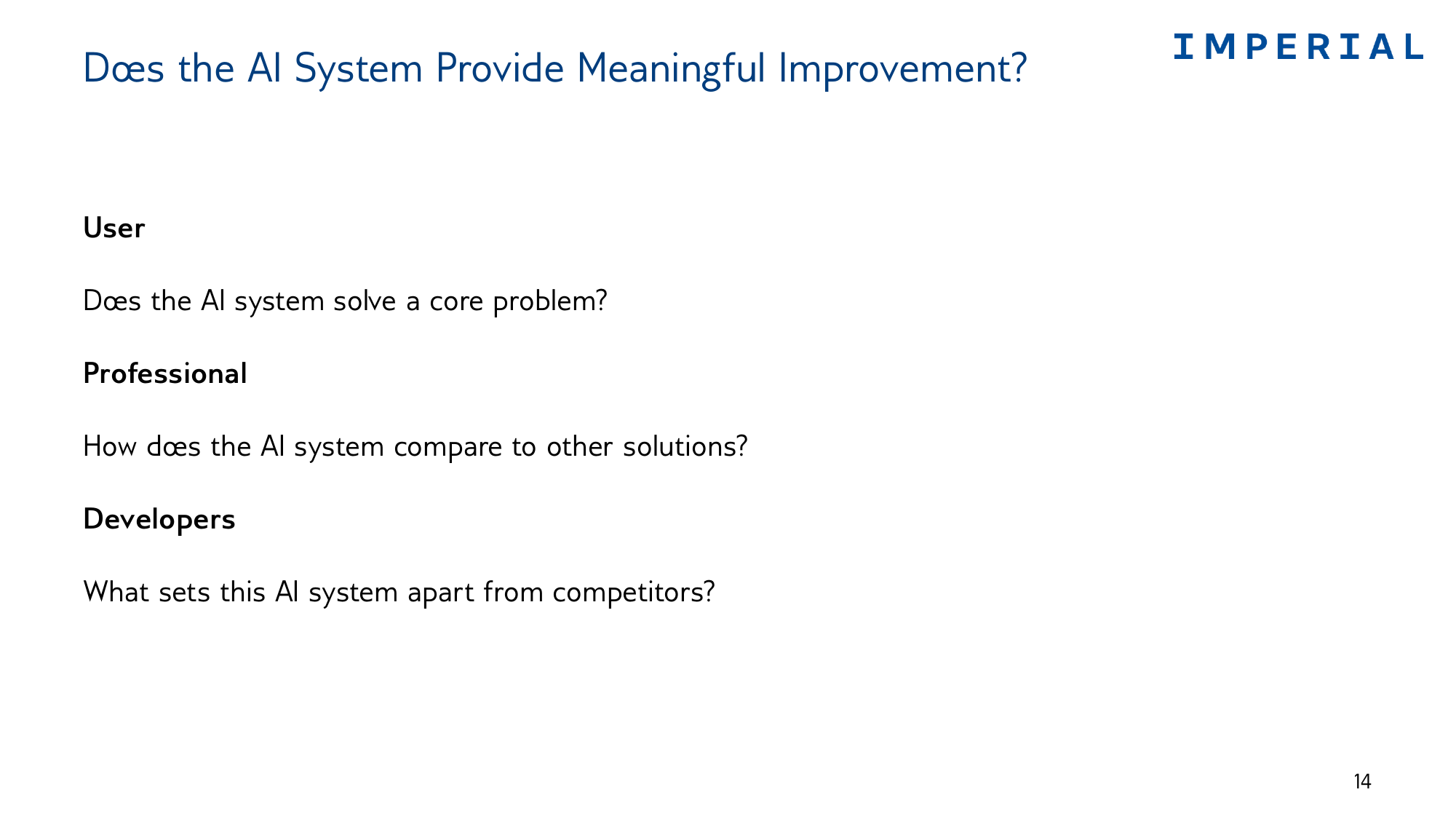

# Does the AI System Provide Meaningful Improvement?

User

Does the AI system solve a core problem?

Professional

How does the AI system compare to other solutions?

Developers

What sets this AI system apart from competitors?
14